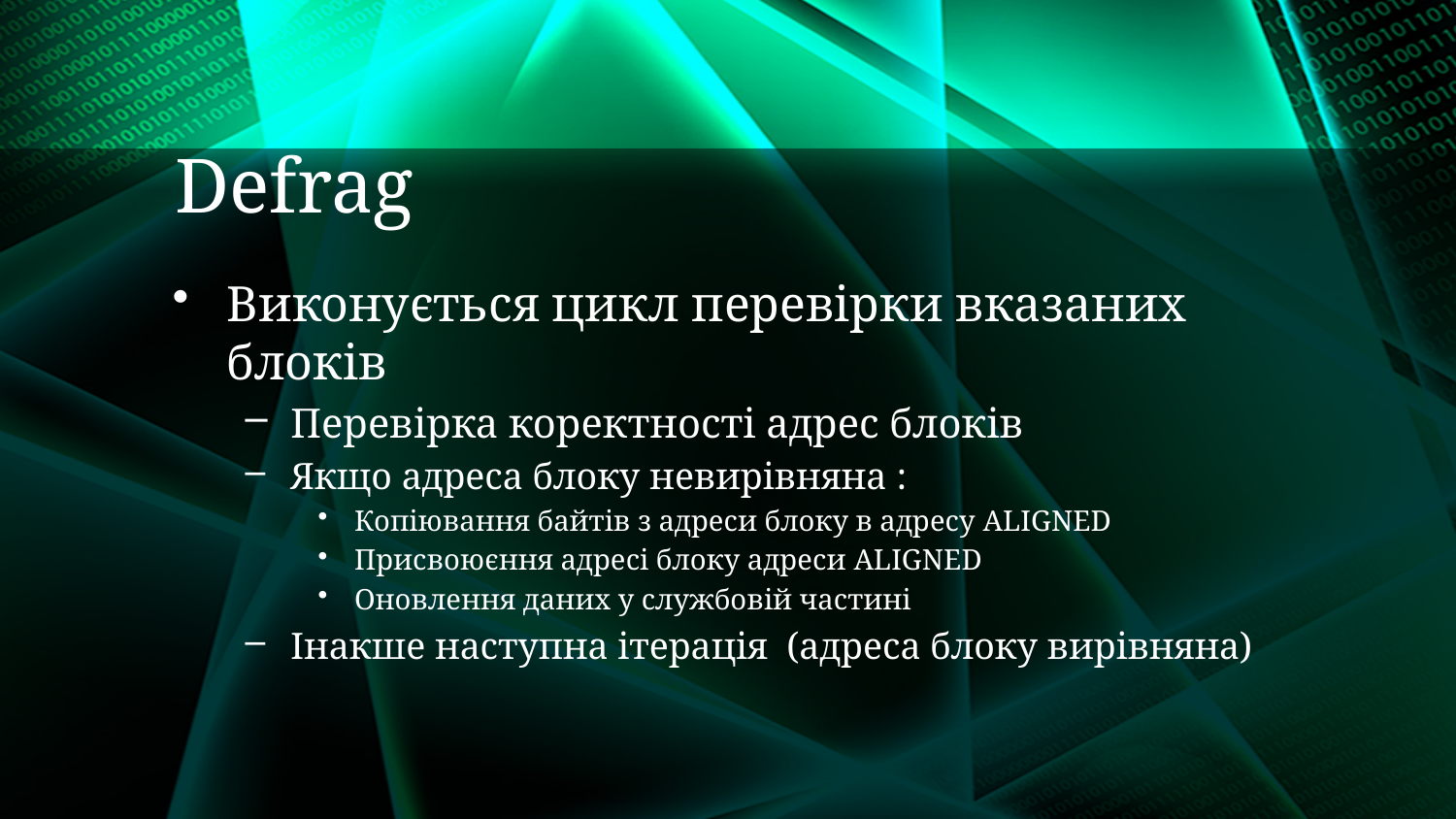

# Defrag
Виконується цикл перевірки вказаних блоків
Перевірка коректності адрес блоків
Якщо адреса блоку невирівняна :
Копіювання байтів з адреси блоку в адресу ALIGNED
Присвоюєння адресі блоку адреси ALIGNED
Оновлення даних у службовій частині
Інакше наступна ітерація  (адреса блоку вирівняна)